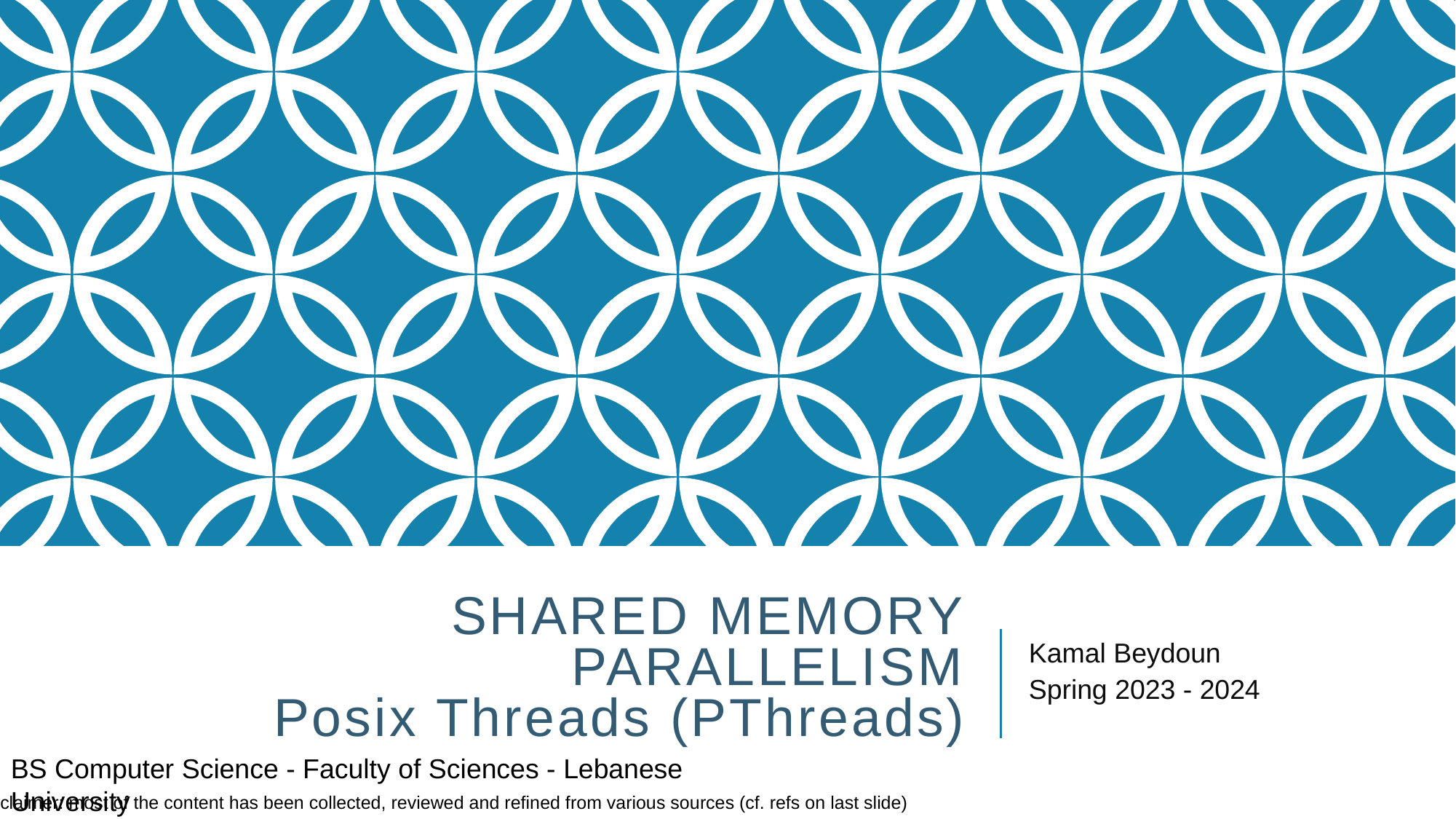

# Shared Memory Parallelism Posix Threads (PThreads)
Kamal Beydoun
Spring 2023 - 2024
BS Computer Science - Faculty of Sciences - Lebanese University
Disclaimer: most of the content has been collected, reviewed and refined from various sources (cf. refs on last slide)